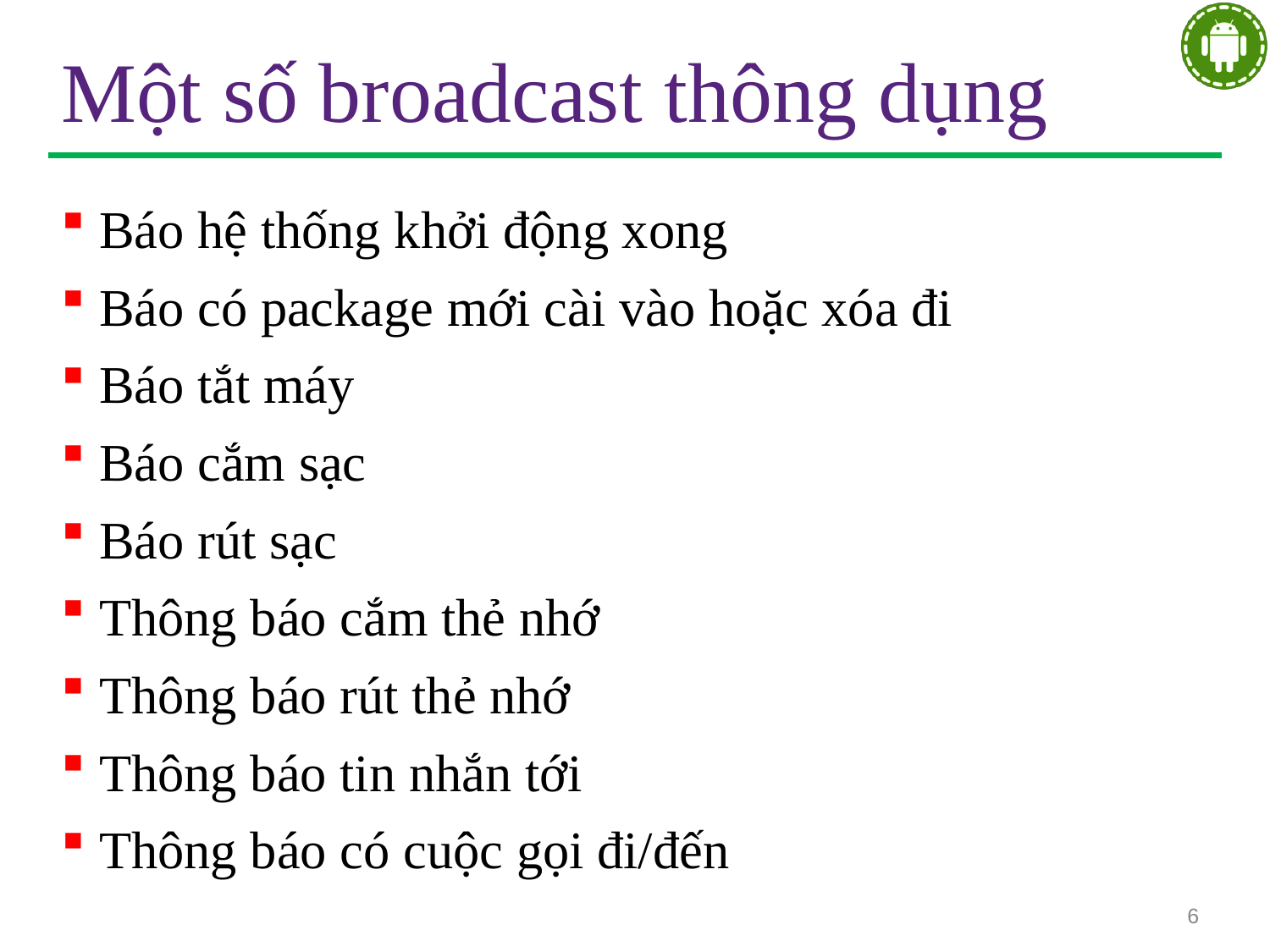

# Một số broadcast thông dụng
Báo hệ thống khởi động xong
Báo có package mới cài vào hoặc xóa đi
Báo tắt máy
Báo cắm sạc
Báo rút sạc
Thông báo cắm thẻ nhớ
Thông báo rút thẻ nhớ
Thông báo tin nhắn tới
Thông báo có cuộc gọi đi/đến
6